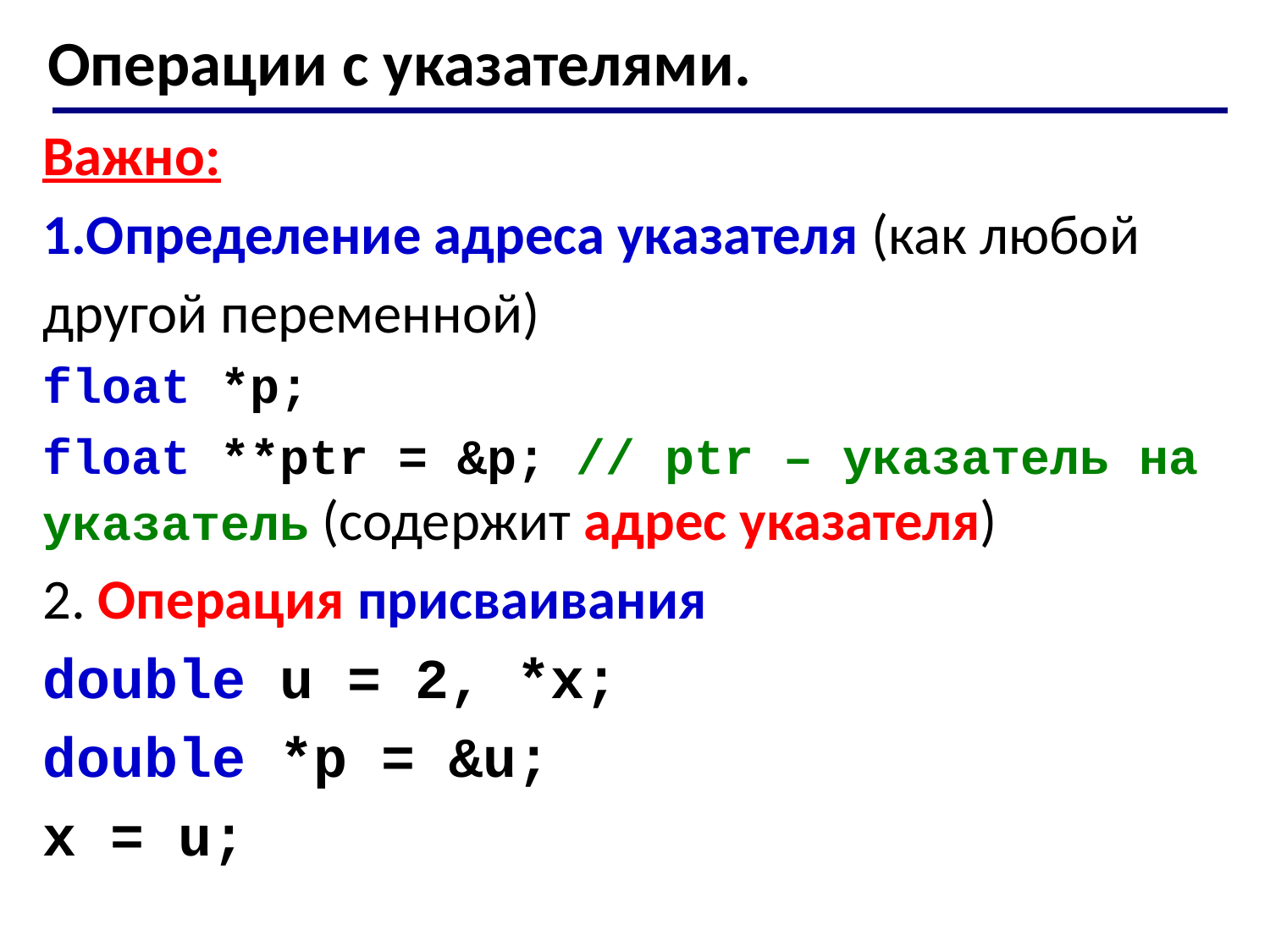

Операции с указателями.
Важно:
1.Определение адреса указателя (как любой
другой переменной)
float *p;
float **ptr = &p; // ptr – указатель на указатель (содержит адрес указателя)
2. Операция присваивания
double u = 2, *x;
double *p = &u;
x = u;